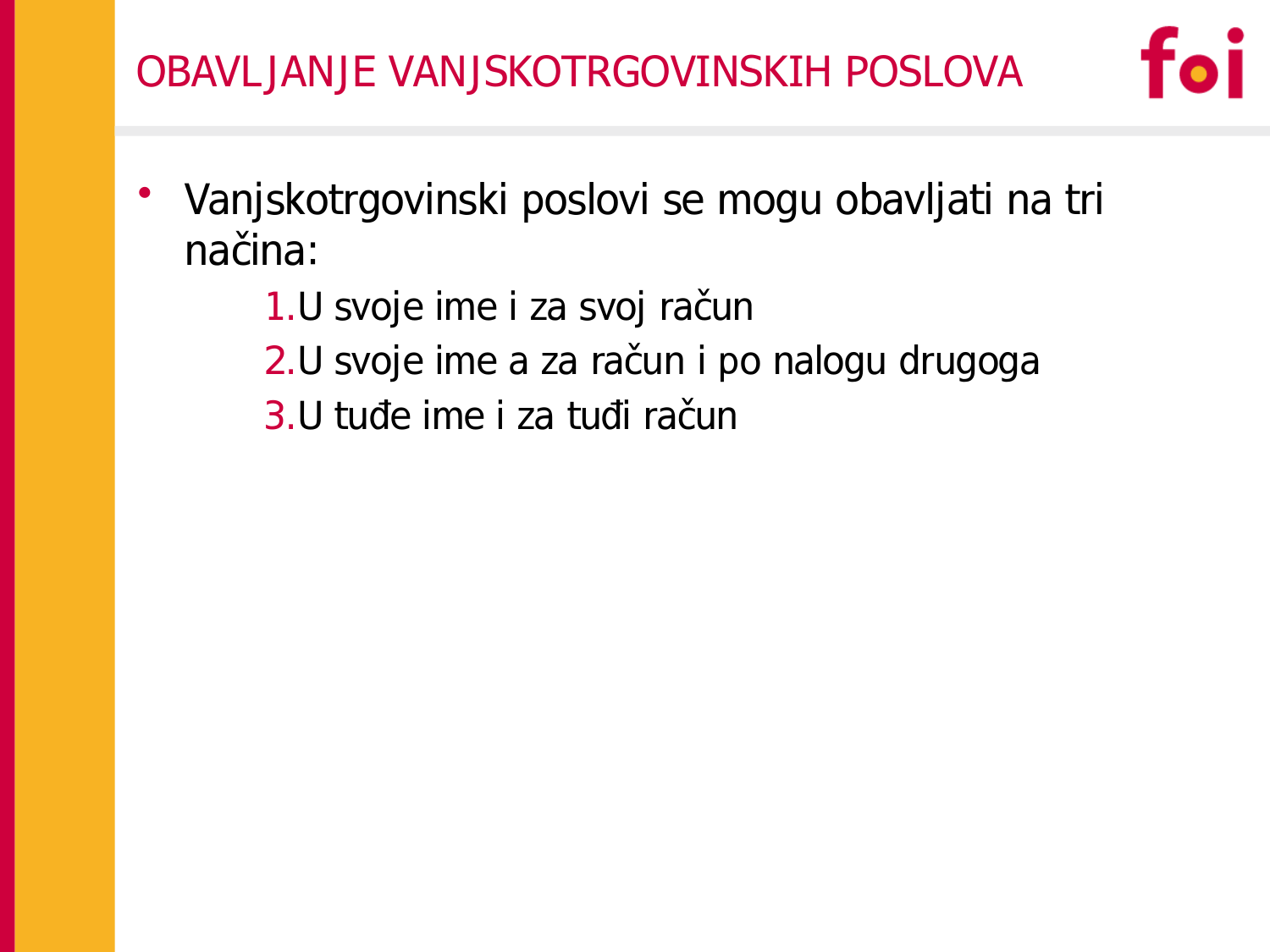

# OBAVLJANJE VANJSKOTRGOVINSKIH POSLOVA
Vanjskotrgovinski poslovi se mogu obavljati na tri načina:
U svoje ime i za svoj račun
U svoje ime a za račun i po nalogu drugoga
U tuđe ime i za tuđi račun